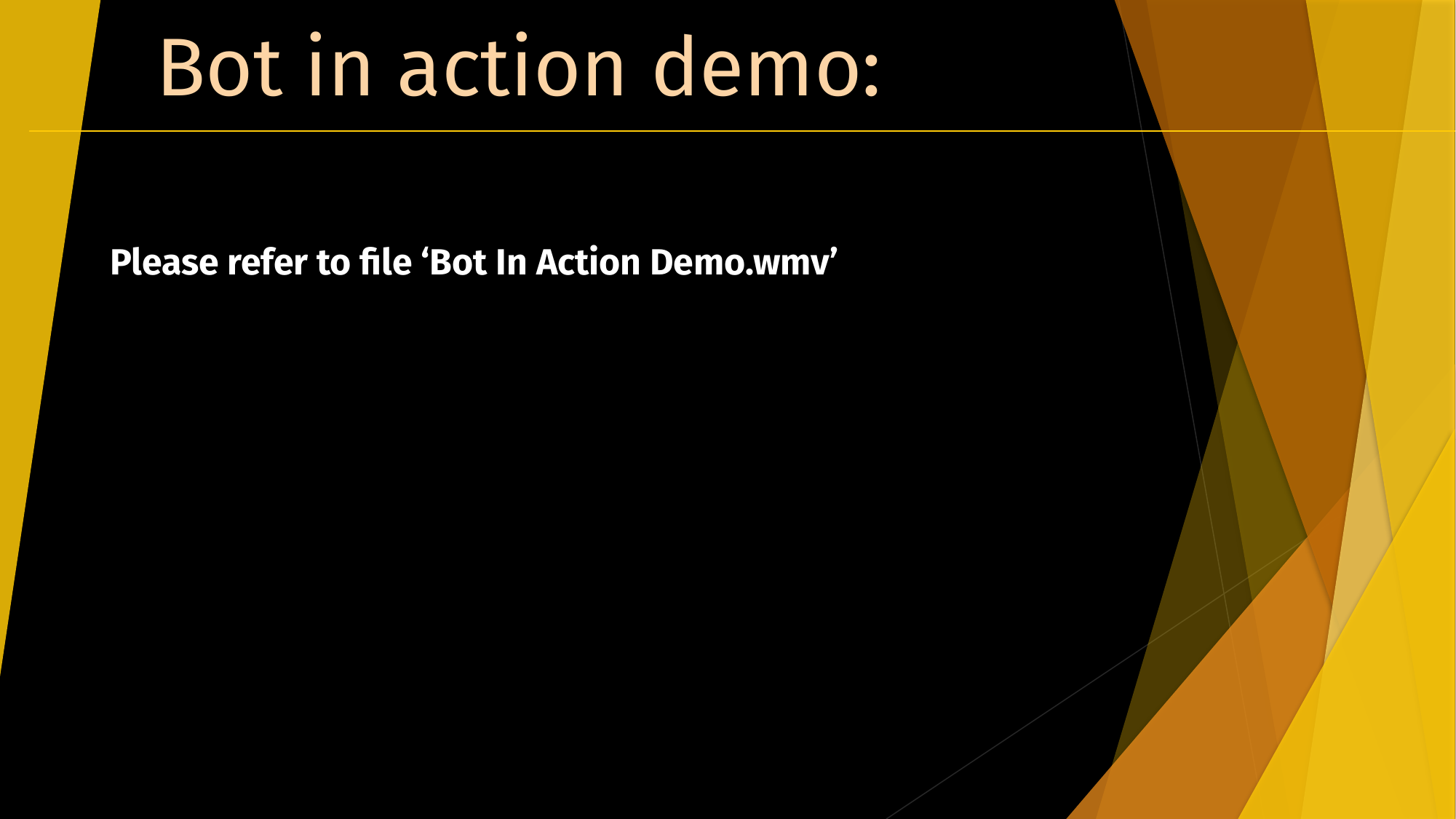

# Bot in action demo:
Please refer to file ‘Bot In Action Demo.wmv’